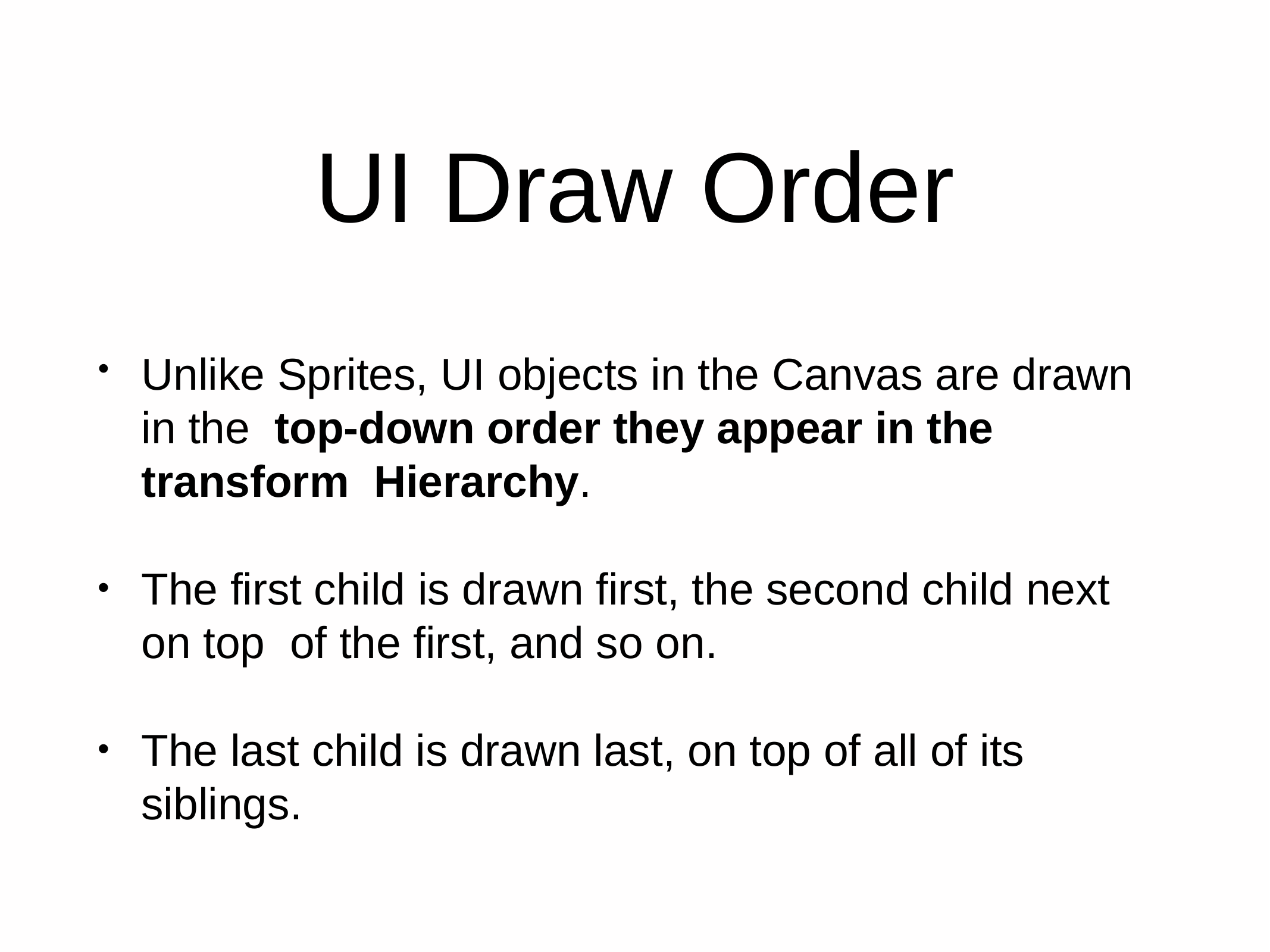

# UI Draw Order
Unlike Sprites, UI objects in the Canvas are drawn in the  top-down order they appear in the transform  Hierarchy.

The first child is drawn first, the second child next on top  of the first, and so on.

The last child is drawn last, on top of all of its siblings.